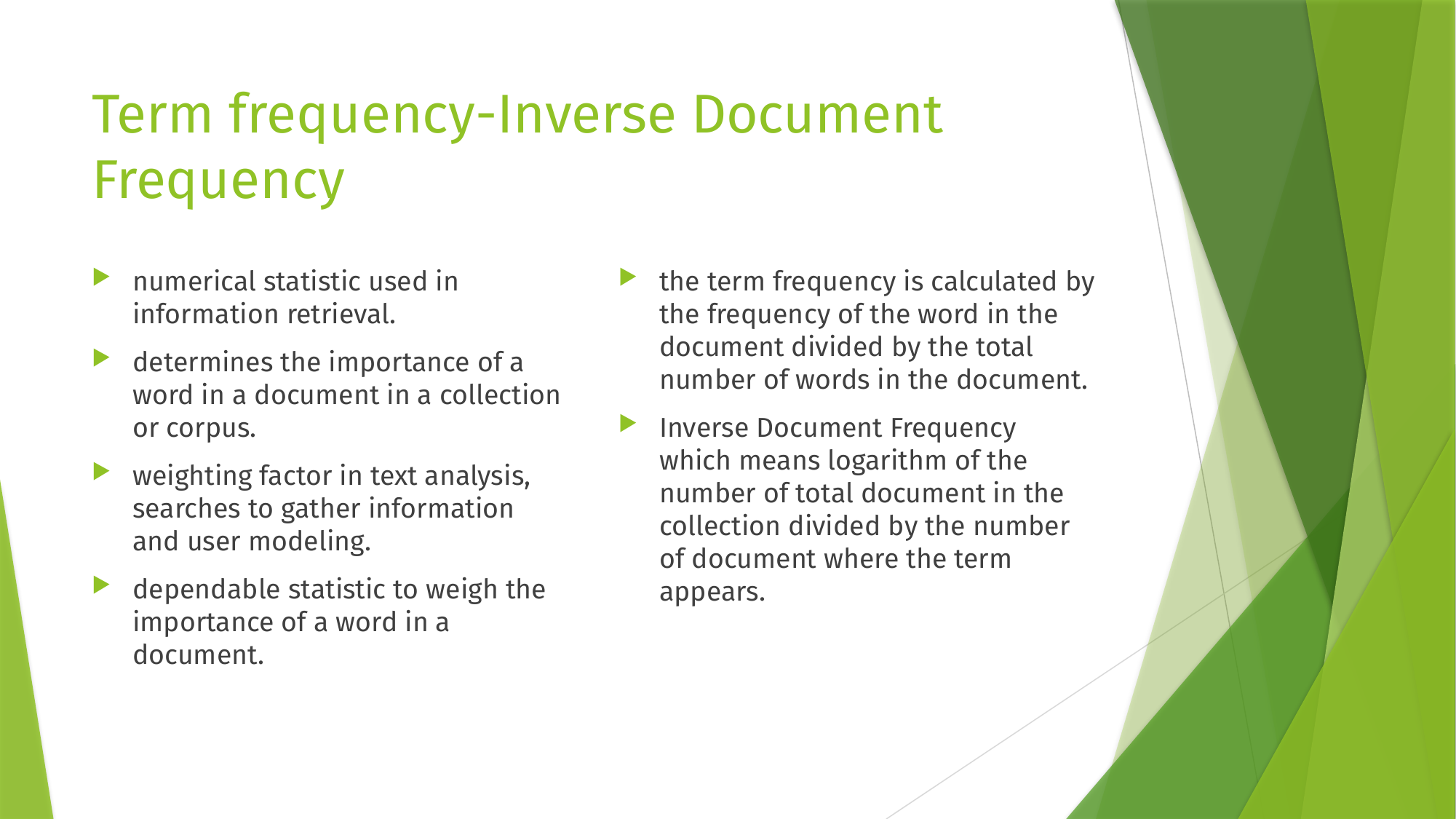

# Term frequency-Inverse Document Frequency
numerical statistic used in information retrieval.
determines the importance of a word in a document in a collection or corpus.
weighting factor in text analysis, searches to gather information and user modeling.
dependable statistic to weigh the importance of a word in a document.
the term frequency is calculated by the frequency of the word in the document divided by the total number of words in the document.
Inverse Document Frequency which means logarithm of the number of total document in the collection divided by the number of document where the term appears.